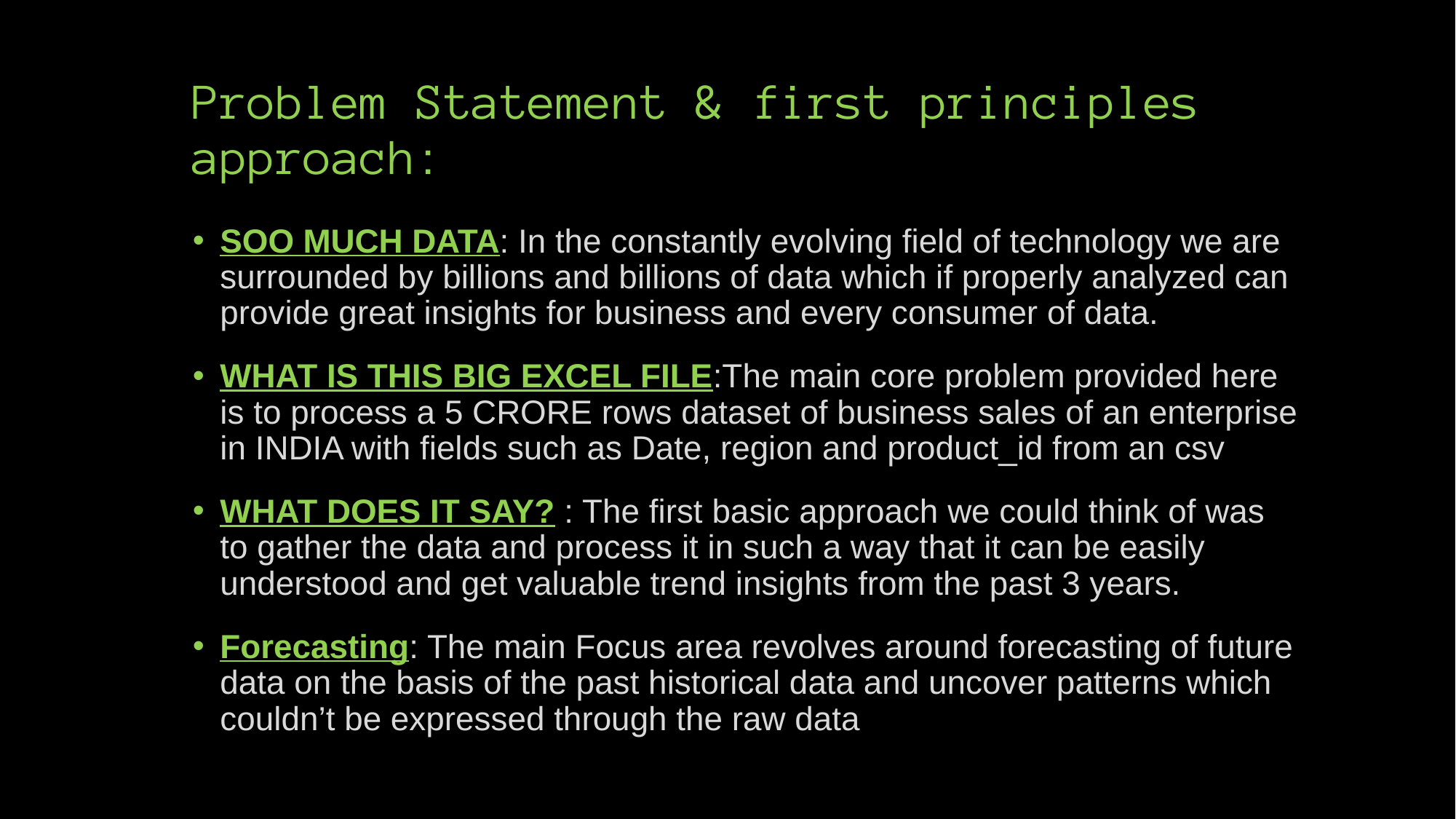

# Problem Statement & first principles approach:
SOO MUCH DATA: In the constantly evolving field of technology we are surrounded by billions and billions of data which if properly analyzed can provide great insights for business and every consumer of data.
WHAT IS THIS BIG EXCEL FILE:The main core problem provided here is to process a 5 CRORE rows dataset of business sales of an enterprise in INDIA with fields such as Date, region and product_id from an csv
WHAT DOES IT SAY? : The first basic approach we could think of was to gather the data and process it in such a way that it can be easily understood and get valuable trend insights from the past 3 years.
Forecasting: The main Focus area revolves around forecasting of future data on the basis of the past historical data and uncover patterns which couldn’t be expressed through the raw data